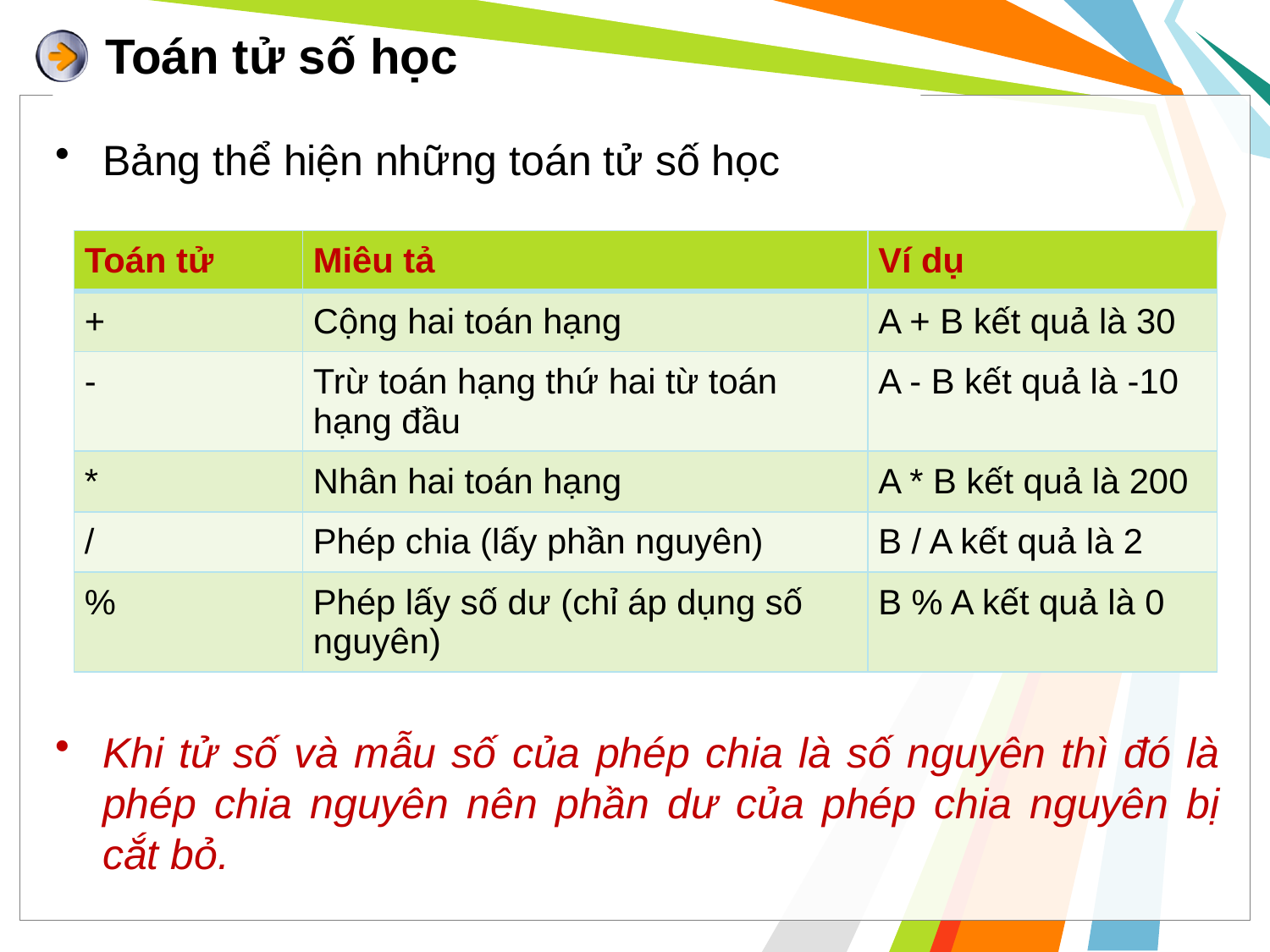

# Toán tử số học
Bảng thể hiện những toán tử số học

Khi tử số và mẫu số của phép chia là số nguyên thì đó là phép chia nguyên nên phần dư của phép chia nguyên bị cắt bỏ.
| Toán tử | Miêu tả | Ví dụ |
| --- | --- | --- |
| + | Cộng hai toán hạng | A + B kết quả là 30 |
| - | Trừ toán hạng thứ hai từ toán hạng đầu | A - B kết quả là -10 |
| \* | Nhân hai toán hạng | A \* B kết quả là 200 |
| / | Phép chia (lấy phần nguyên) | B / A kết quả là 2 |
| % | Phép lấy số dư (chỉ áp dụng số nguyên) | B % A kết quả là 0 |